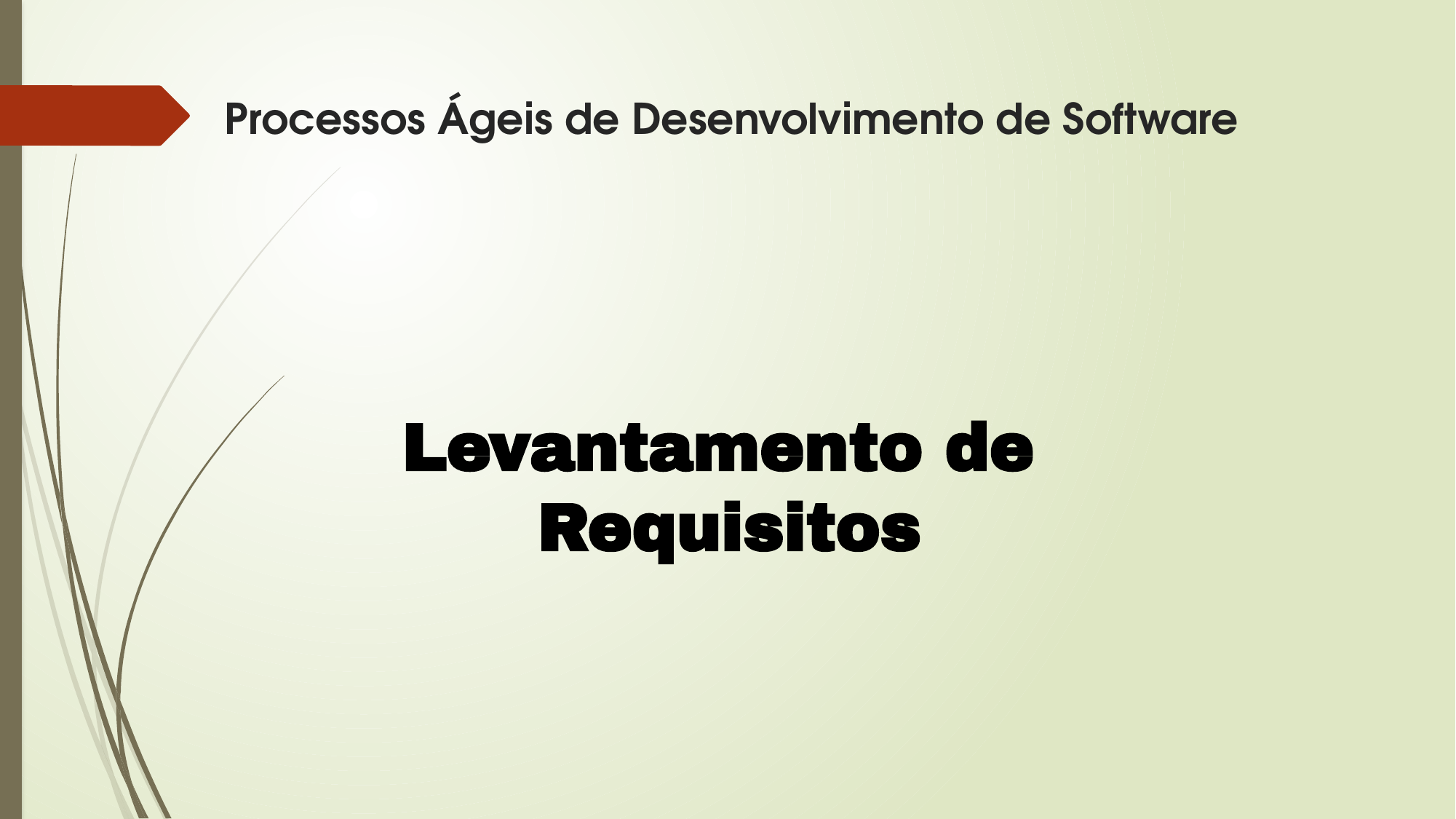

# Processos Ágeis de Desenvolvimento de Software
Levantamento de
Requisitos